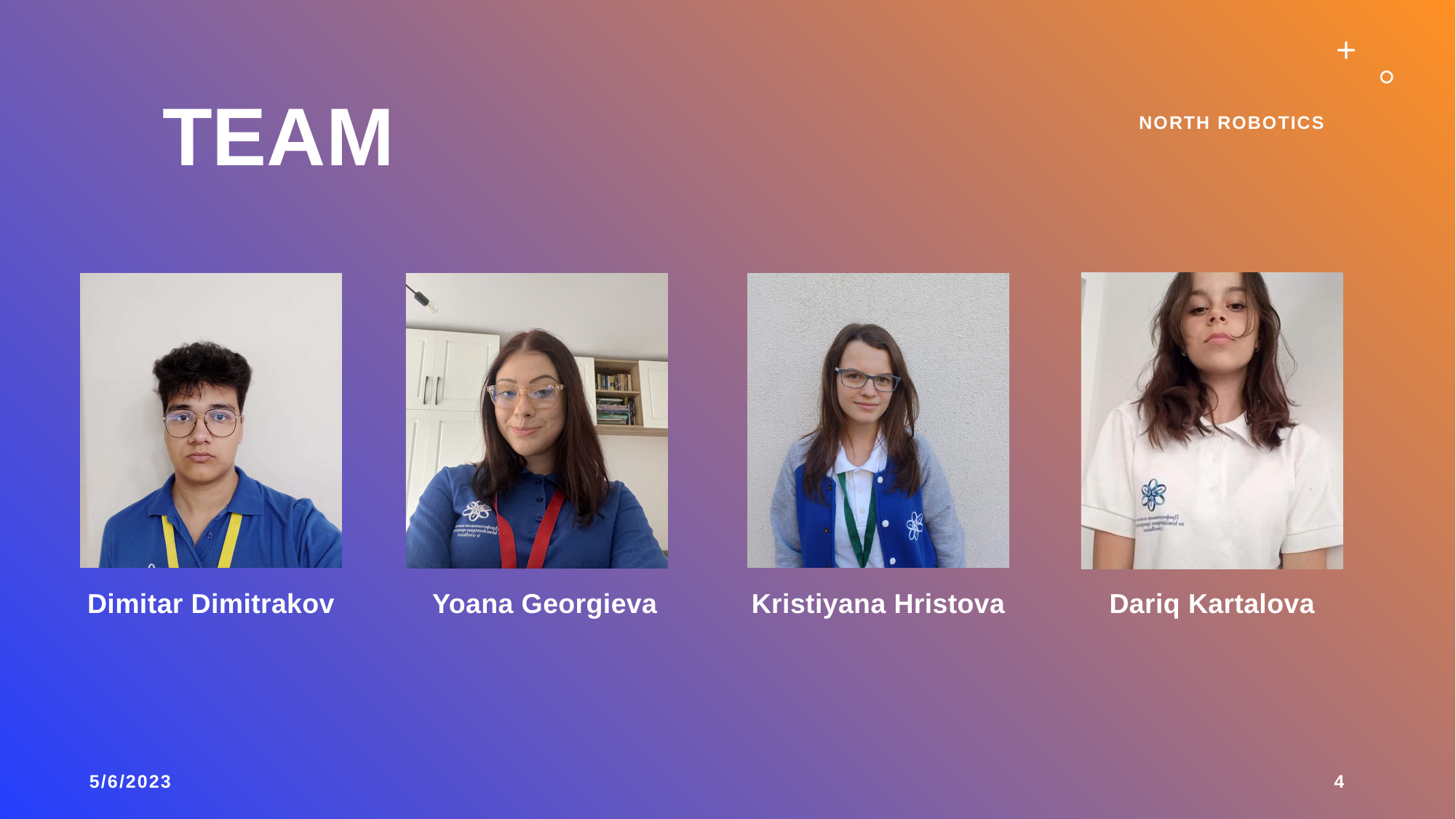

# Team
North robotics
Dimitar Dimitrakov
Yoana Georgieva
Kristiyana Hristova
Dariq Kartalova
5/6/2023
4